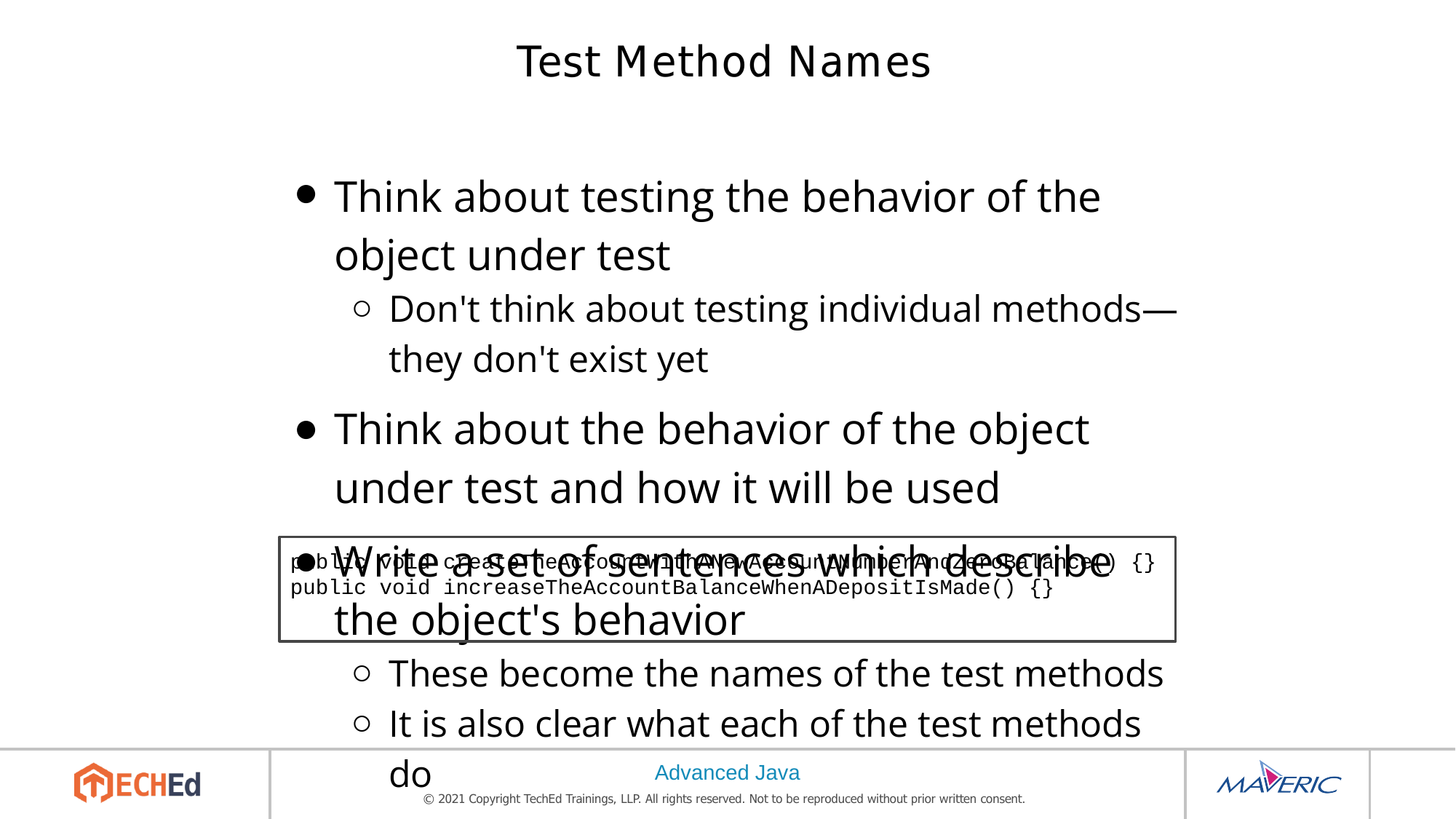

# Test Method Names
Think about testing the behavior of the object under test
Don't think about testing individual methods—they don't exist yet
Think about the behavior of the object under test and how it will be used
Write a set of sentences which describe the object's behavior
These become the names of the test methods
It is also clear what each of the test methods do
public void createTheAccountWithANewAccountNumberAndZeroBalance() {}
public void increaseTheAccountBalanceWhenADepositIsMade() {}